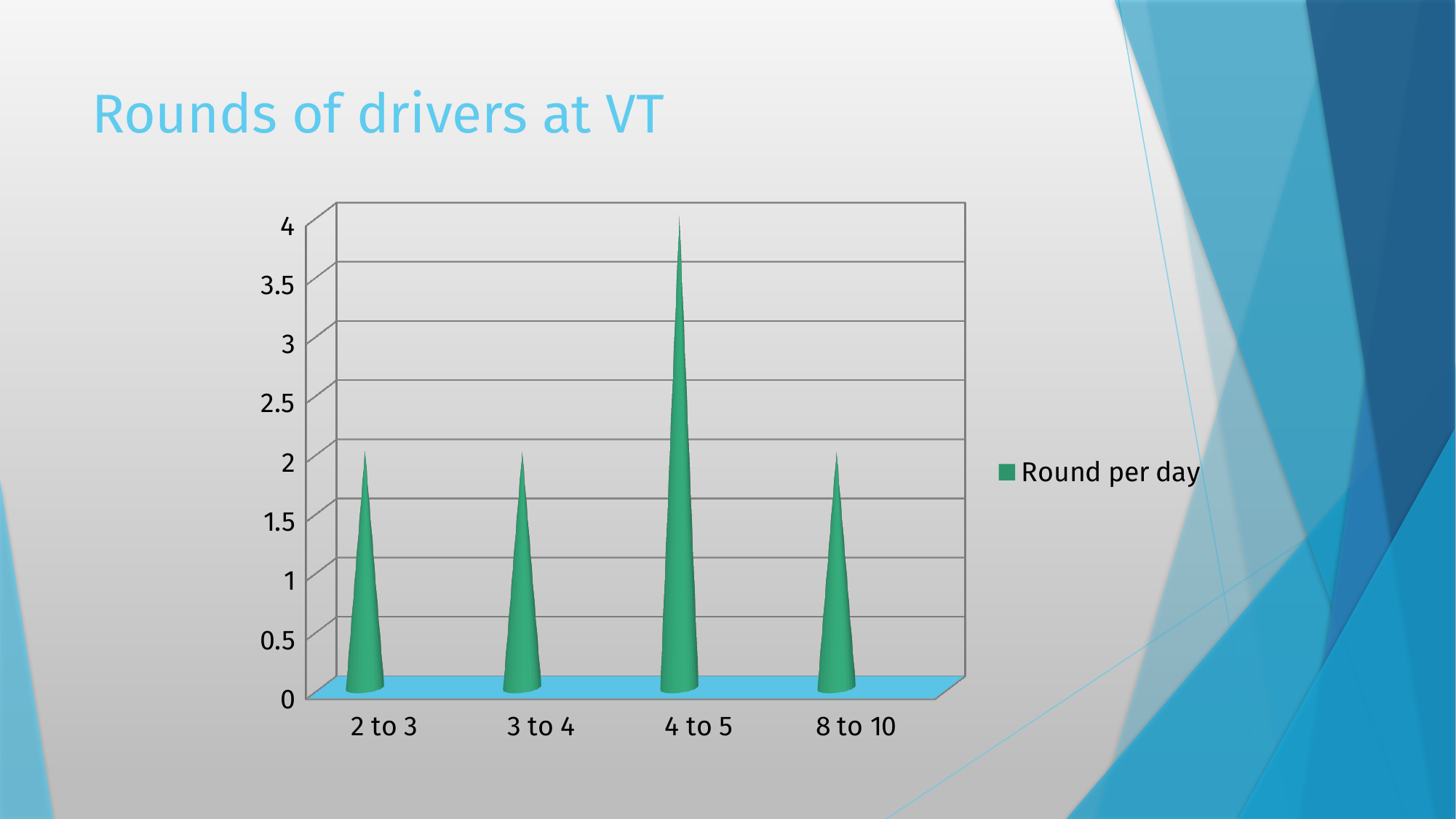

# Rounds of drivers at VT

[unsupported chart]